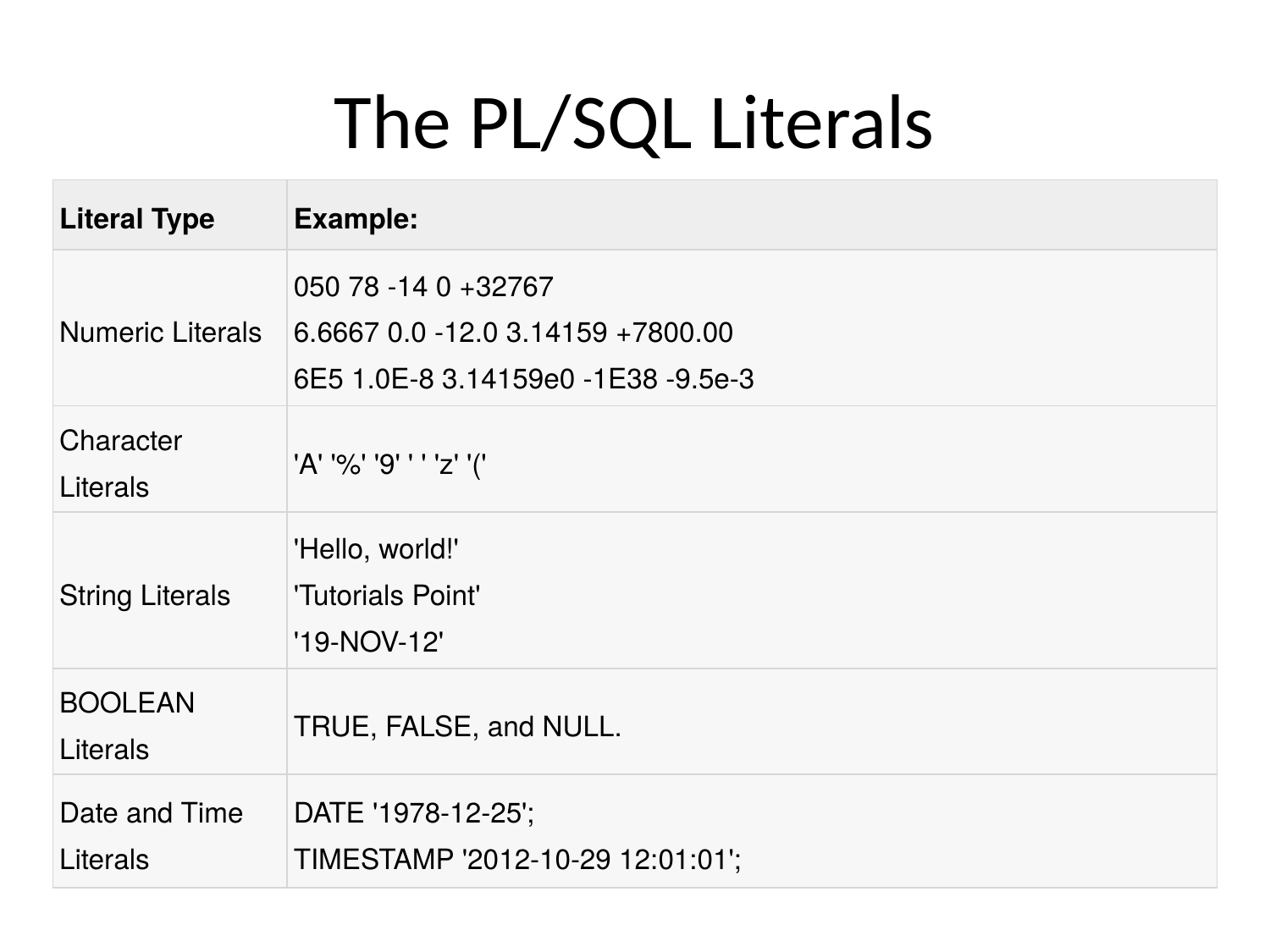

# The PL/SQL Literals
| Literal Type | Example: |
| --- | --- |
| Numeric Literals | 050 78 -14 0 +32767 6.6667 0.0 -12.0 3.14159 +7800.00 6E5 1.0E-8 3.14159e0 -1E38 -9.5e-3 |
| Character Literals | 'A' '%' '9' ' ' 'z' '(' |
| String Literals | 'Hello, world!' 'Tutorials Point' '19-NOV-12' |
| BOOLEAN Literals | TRUE, FALSE, and NULL. |
| Date and Time Literals | DATE '1978-12-25'; TIMESTAMP '2012-10-29 12:01:01'; |